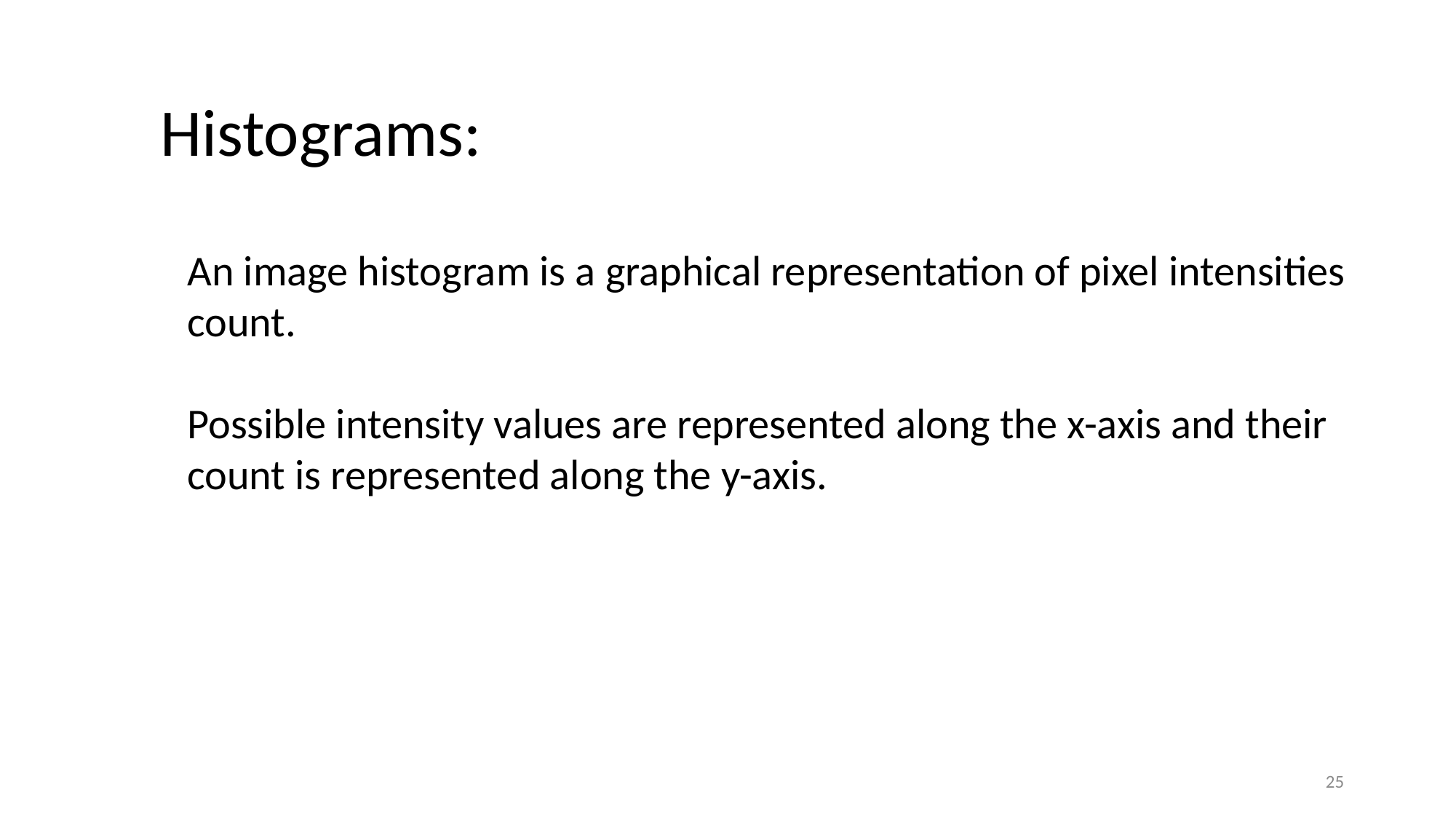

# Histograms:
An image histogram is a graphical representation of pixel intensities count.

Possible intensity values are represented along the x-axis and their count is represented along the y-axis.
25